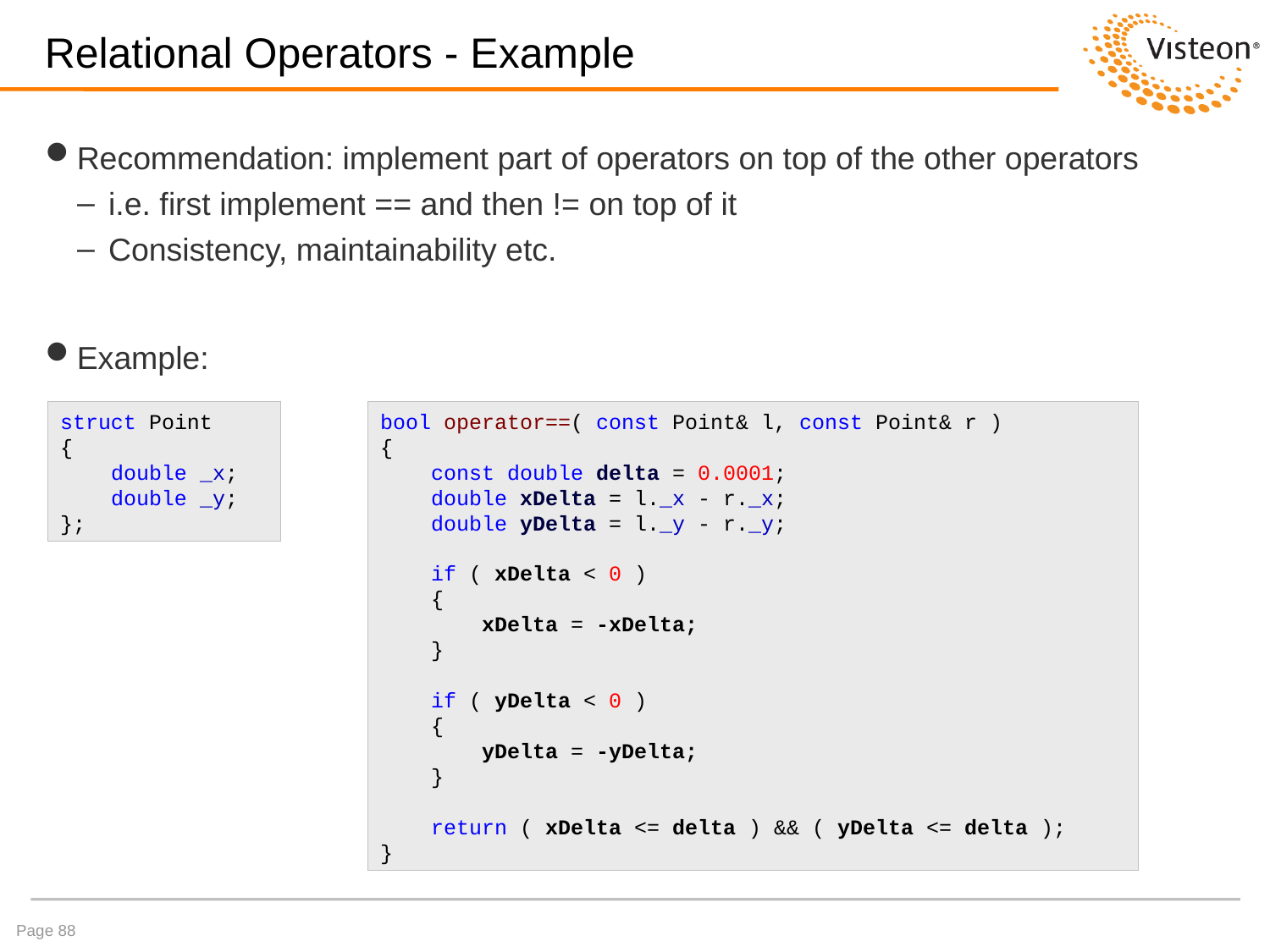

# Relational Operators - Example
Recommendation: implement part of operators on top of the other operators
i.e. first implement == and then != on top of it
Consistency, maintainability etc.

Example:

struct Point
{
    double _x;
    double _y;
};
bool operator==( const Point& l, const Point& r )
{
    const double delta = 0.0001;
    double xDelta = l._x - r._x;
    double yDelta = l._y - r._y;

    if ( xDelta < 0 )
    {
        xDelta = -xDelta;
    }

    if ( yDelta < 0 )
    {
        yDelta = -yDelta;
    }

    return ( xDelta <= delta ) && ( yDelta <= delta );
}
Page 88